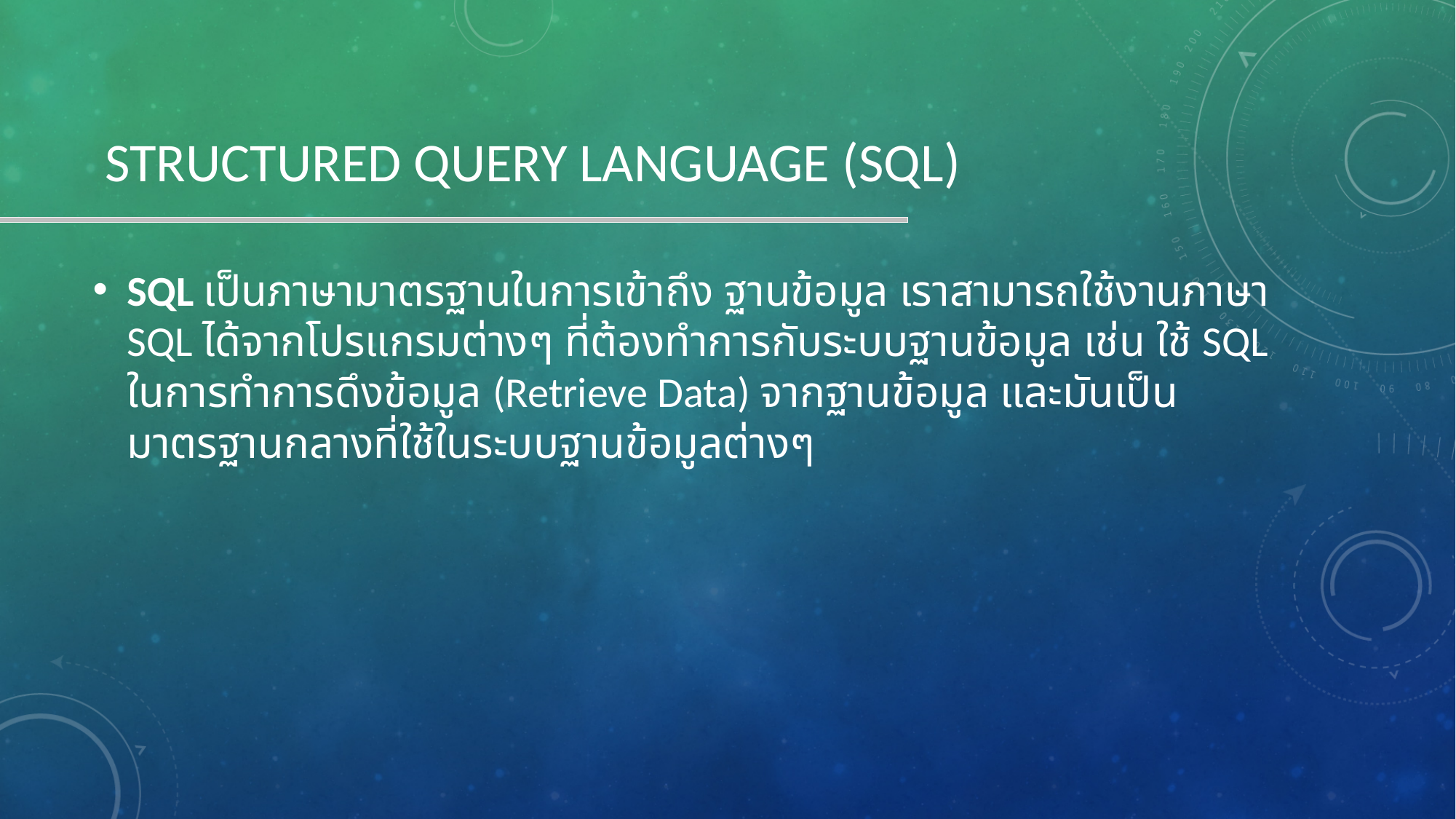

# Structured Query Language (SQL)

SQL เป็นภาษามาตรฐานในการเข้าถึง ฐานข้อมูล เราสามารถใช้งานภาษา SQL ได้จากโปรแกรมต่างๆ ที่ต้องทำการกับระบบฐานข้อมูล เช่น ใช้ SQL ในการทำการดึงข้อมูล (Retrieve Data) จากฐานข้อมูล และมันเป็นมาตรฐานกลางที่ใช้ในระบบฐานข้อมูลต่างๆ